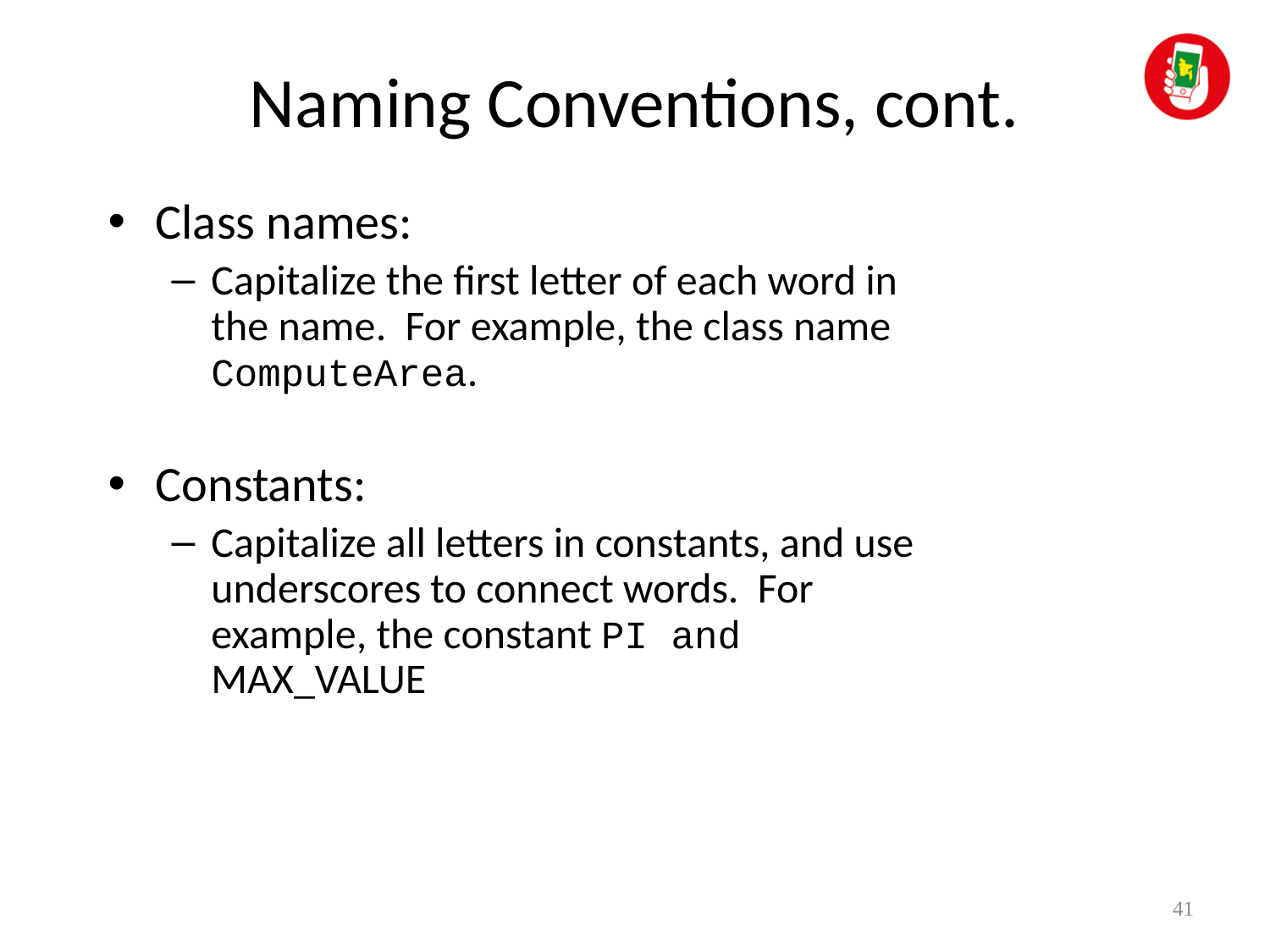

# Naming Conventions, cont.
Class names:
Capitalize the first letter of each word in the name.  For example, the class name ComputeArea.

Constants:
Capitalize all letters in constants, and use underscores to connect words.  For example, the constant PI and MAX_VALUE
41